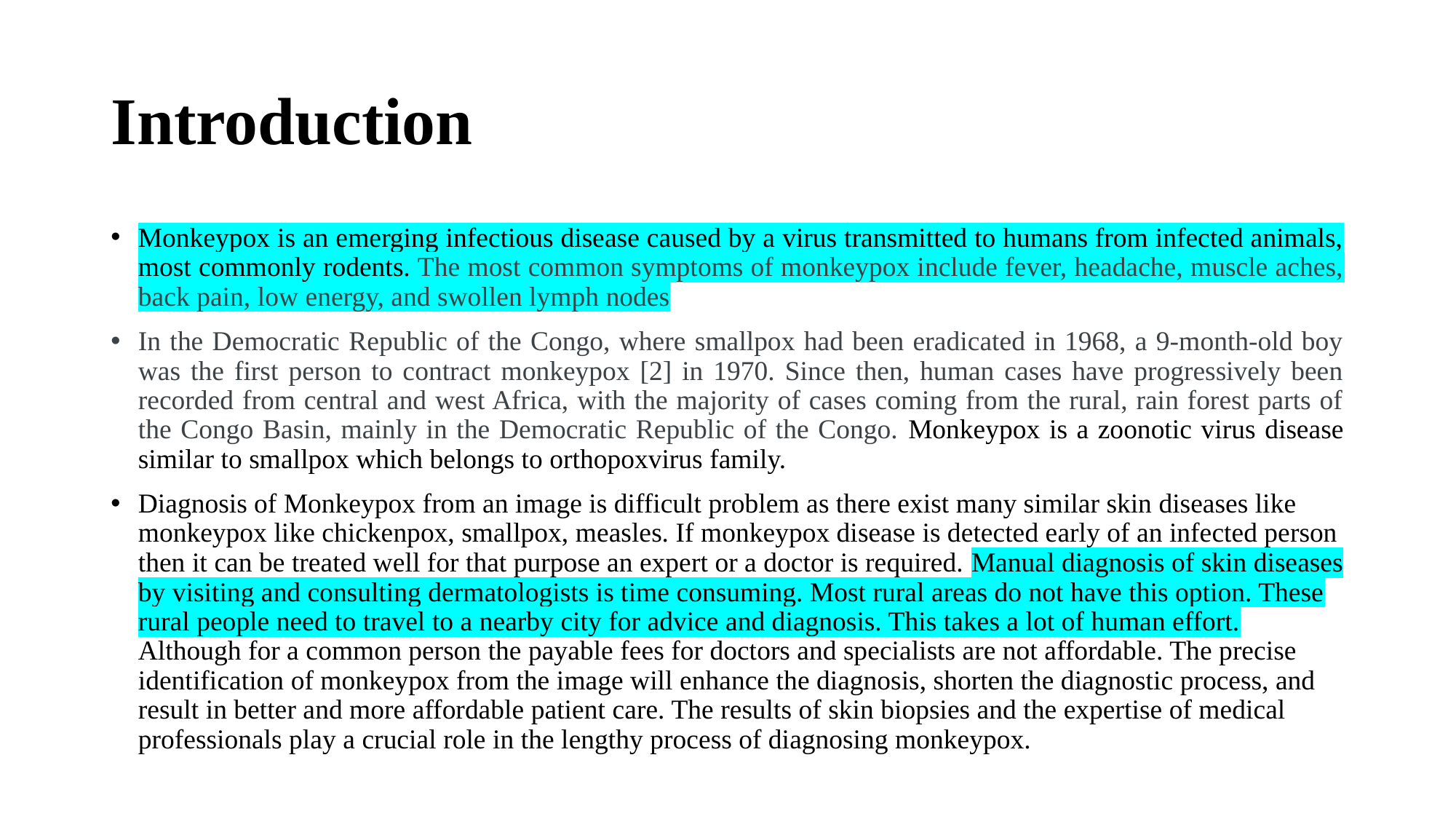

# Introduction
Monkeypox is an emerging infectious disease caused by a virus transmitted to humans from infected animals, most commonly rodents. The most common symptoms of monkeypox include fever, headache, muscle aches, back pain, low energy, and swollen lymph nodes
In the Democratic Republic of the Congo, where smallpox had been eradicated in 1968, a 9-month-old boy was the first person to contract monkeypox [2] in 1970. Since then, human cases have progressively been recorded from central and west Africa, with the majority of cases coming from the rural, rain forest parts of the Congo Basin, mainly in the Democratic Republic of the Congo. Monkeypox is a zoonotic virus disease similar to smallpox which belongs to orthopoxvirus family.
Diagnosis of Monkeypox from an image is difficult problem as there exist many similar skin diseases like monkeypox like chickenpox, smallpox, measles. If monkeypox disease is detected early of an infected person then it can be treated well for that purpose an expert or a doctor is required. Manual diagnosis of skin diseases by visiting and consulting dermatologists is time consuming. Most rural areas do not have this option. These rural people need to travel to a nearby city for advice and diagnosis. This takes a lot of human effort. Although for a common person the payable fees for doctors and specialists are not affordable. The precise identification of monkeypox from the image will enhance the diagnosis, shorten the diagnostic process, and result in better and more affordable patient care. The results of skin biopsies and the expertise of medical professionals play a crucial role in the lengthy process of diagnosing monkeypox.